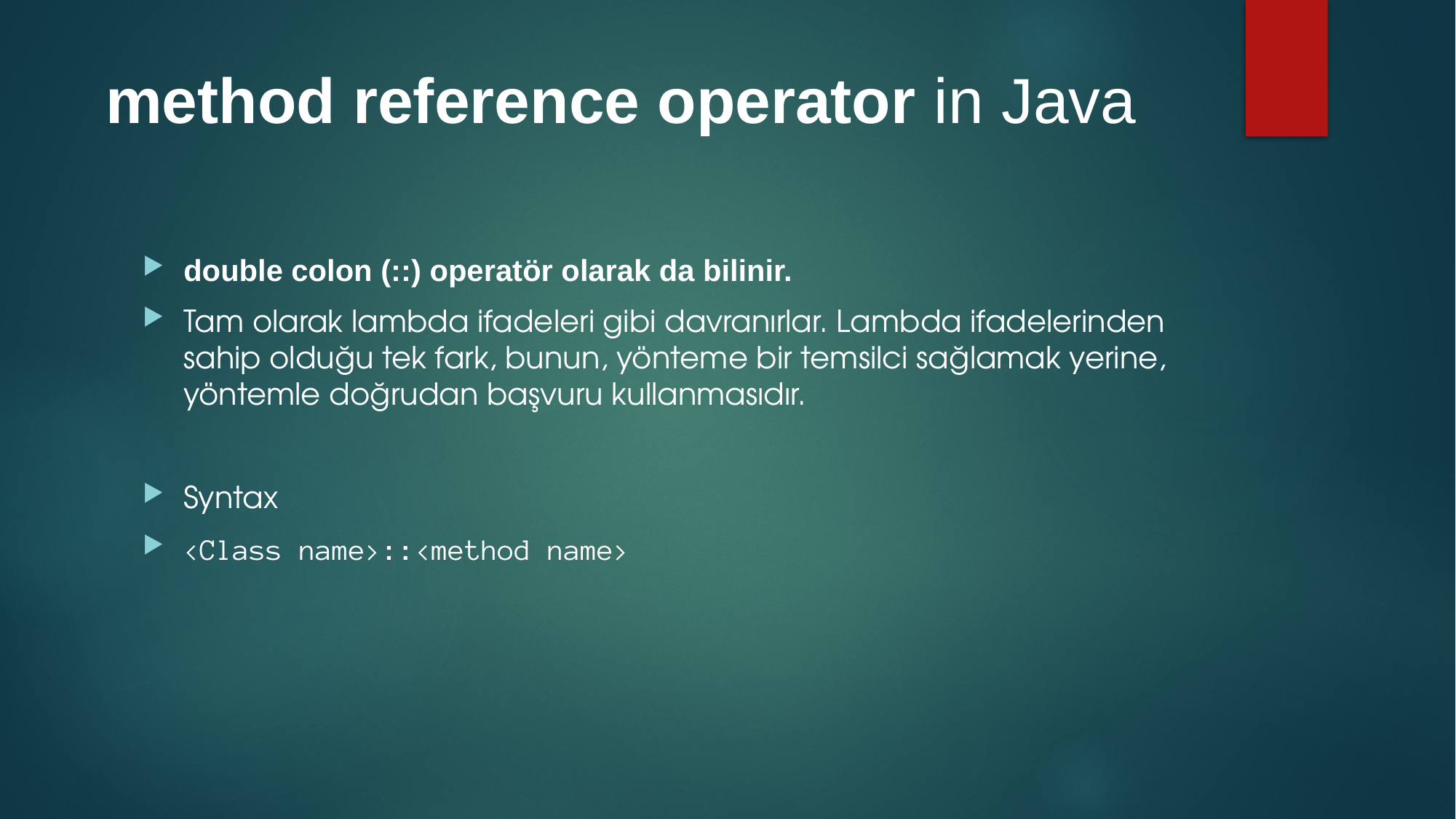

# method reference operator in Java
double colon (::) operatör olarak da bilinir.
Tam olarak lambda ifadeleri gibi davranırlar. Lambda ifadelerinden sahip olduğu tek fark, bunun, yönteme bir temsilci sağlamak yerine, yöntemle doğrudan başvuru kullanmasıdır.

Syntax
<Class name>::<method name>